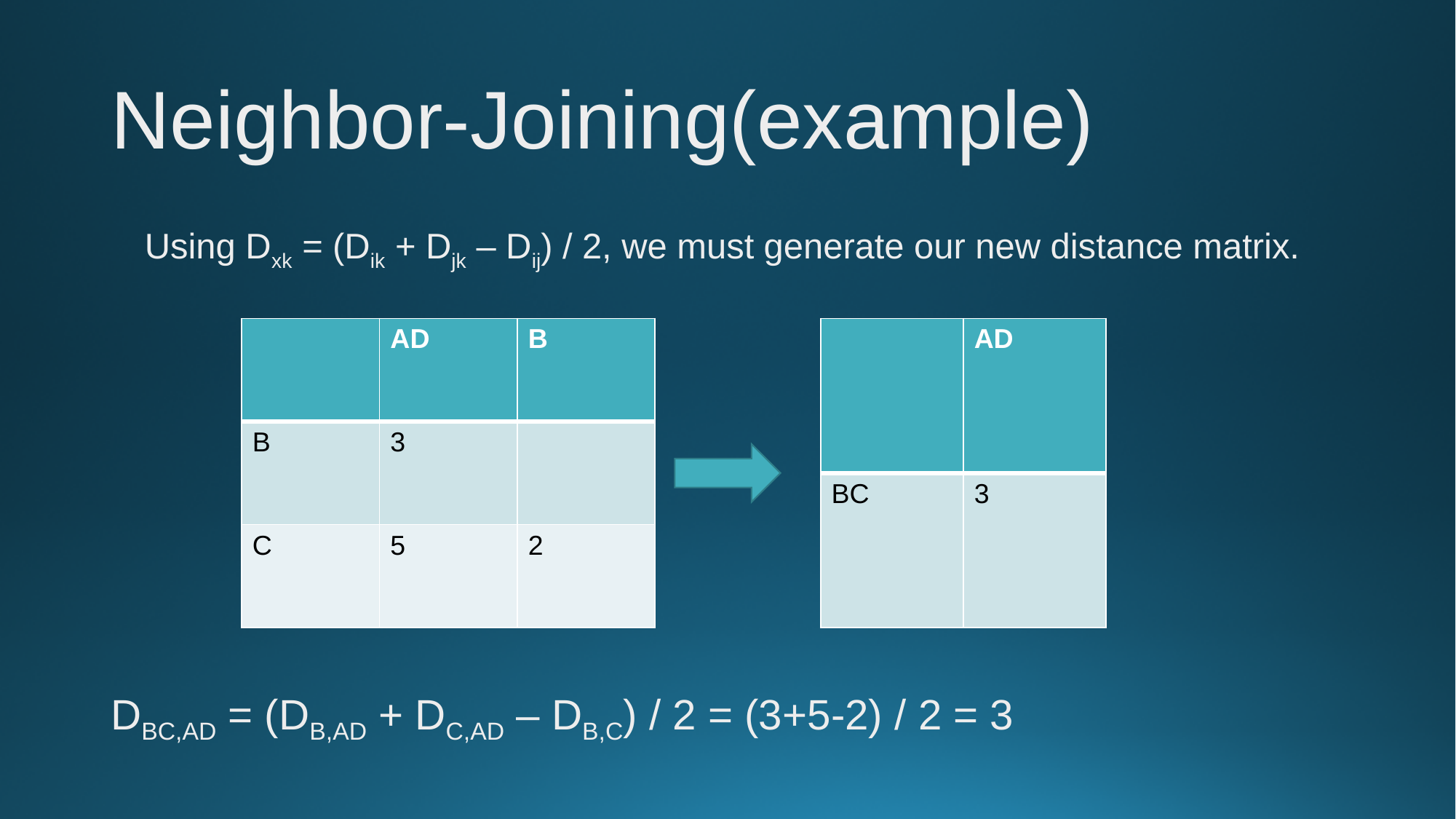

# Neighbor-Joining(example)
Using Dxk = (Dik + Djk – Dij) / 2, we must generate our new distance matrix.

|  | AD | B |
| --- | --- | --- |
| B | 3 |  |
| C | 5 | 2 |
|  | AD |
| --- | --- |
| BC | 3 |

DBC,AD = (DB,AD + DC,AD – DB,C) / 2 = (3+5-2) / 2 = 3